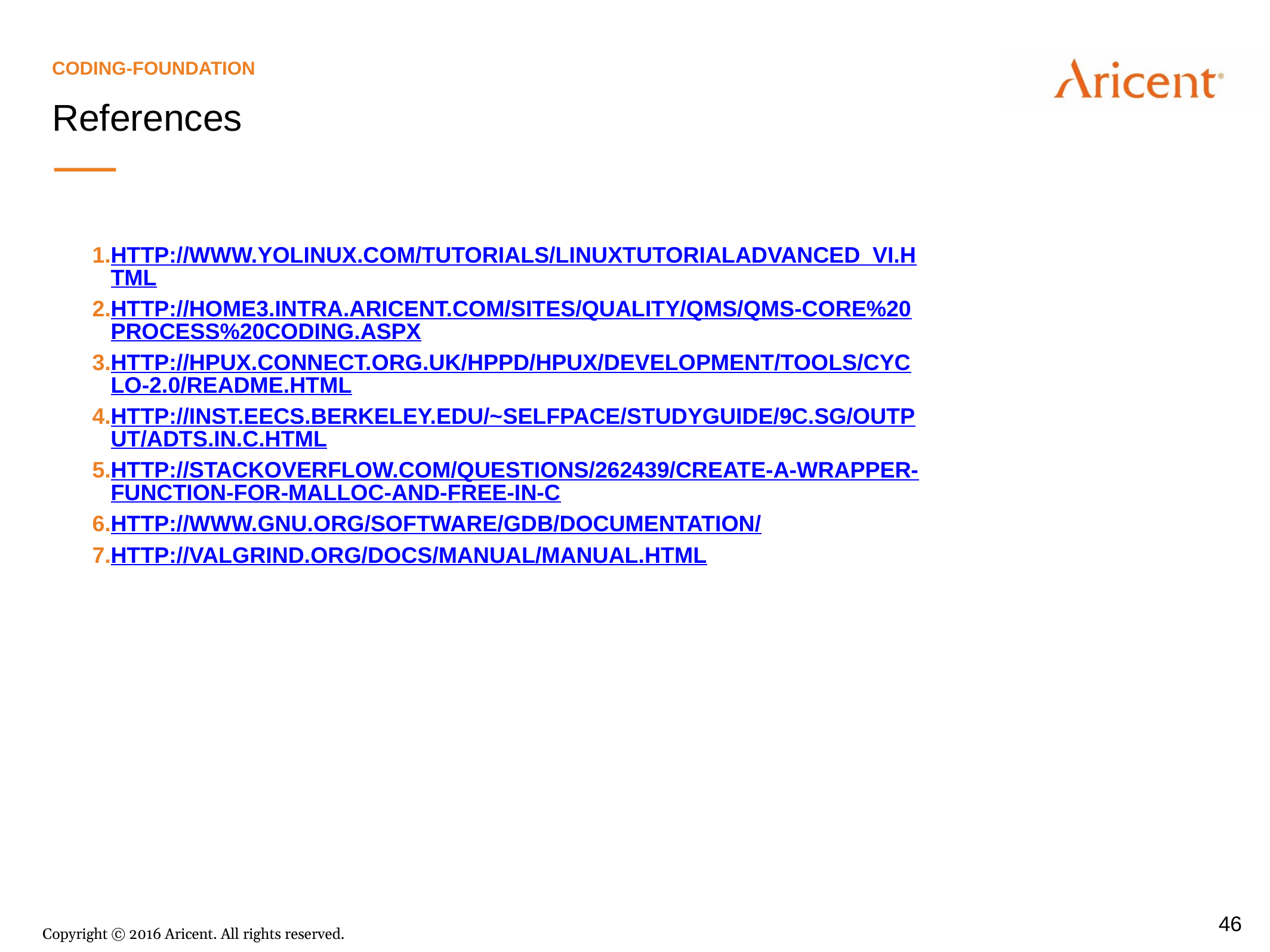

Coding-foundation
References
http://www.yolinux.com/TUTORIALS/LinuxTutorialAdvanced_vi.html
http://home3.intra.aricent.com/sites/quality/QMS/QMS-Core%20Process%20Coding.aspx
http://hpux.connect.org.uk/hppd/hpux/Development/Tools/cyclo-2.0/readme.html
http://inst.eecs.berkeley.edu/~selfpace/studyguide/9C.sg/Output/ADTs.in.C.html
http://stackoverflow.com/questions/262439/create-a-wrapper-function-for-malloc-and-free-in-c
http://www.gnu.org/software/gdb/documentation/
http://valgrind.org/docs/manual/manual.html